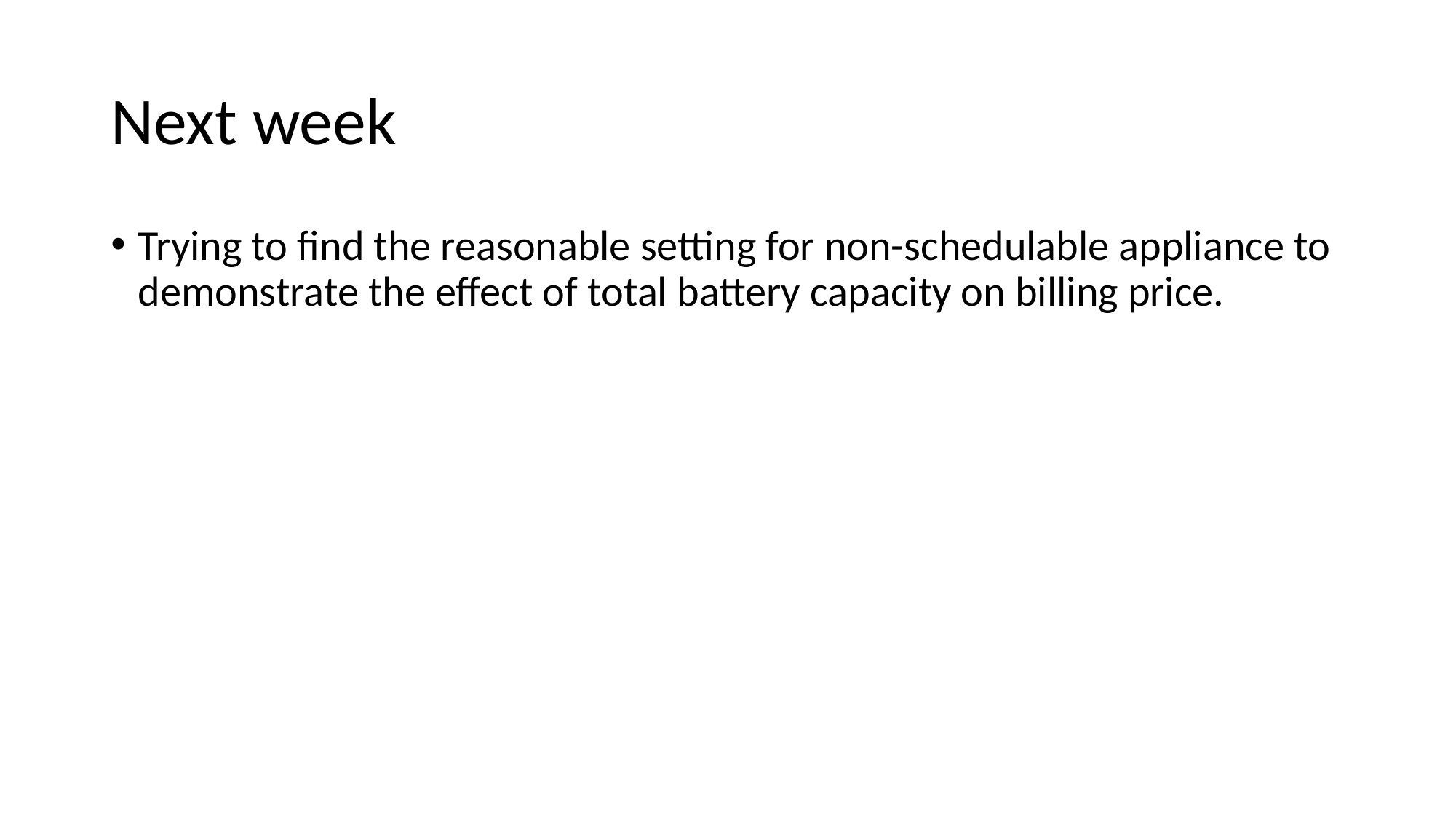

# Next week
Trying to find the reasonable setting for non-schedulable appliance to demonstrate the effect of total battery capacity on billing price.